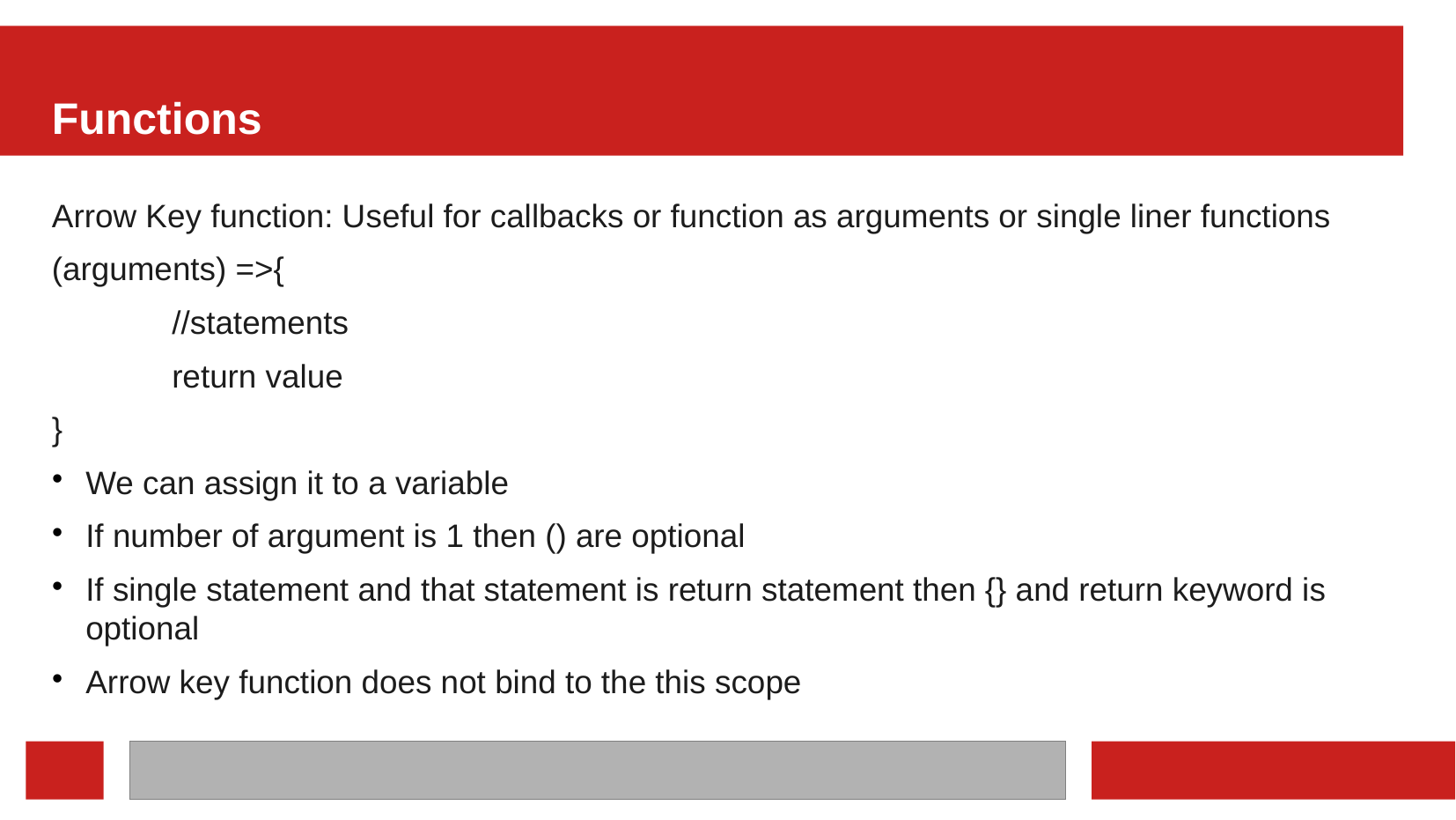

Functions
Arrow Key function: Useful for callbacks or function as arguments or single liner functions
(arguments) =>{
	//statements
	return value
}
We can assign it to a variable
If number of argument is 1 then () are optional
If single statement and that statement is return statement then {} and return keyword is optional
Arrow key function does not bind to the this scope